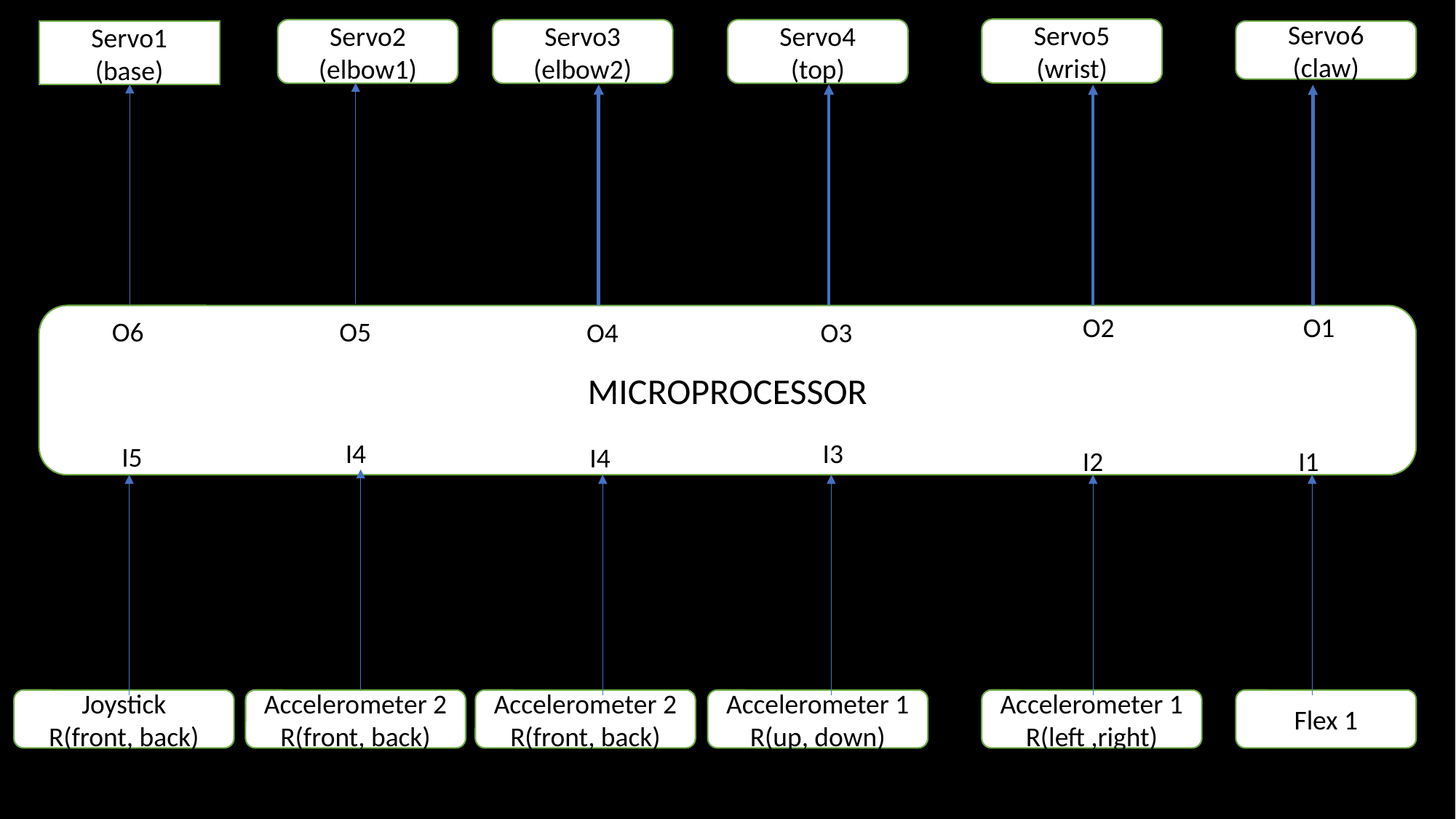

Servo5
(wrist)
Servo2
(elbow1)
Servo3
(elbow2)
Servo4
(top)
Servo1
(base)
Servo6
(claw)
O2
O1
MICROPROCESSOR
O6
O5
O4
O3
I4
I3
I5
I4
I2
I1
Joystick
R(front, back)
Accelerometer 2
R(front, back)
Accelerometer 2
R(front, back)
Accelerometer 1
R(up, down)
Accelerometer 1
R(left ,right)
Flex 1